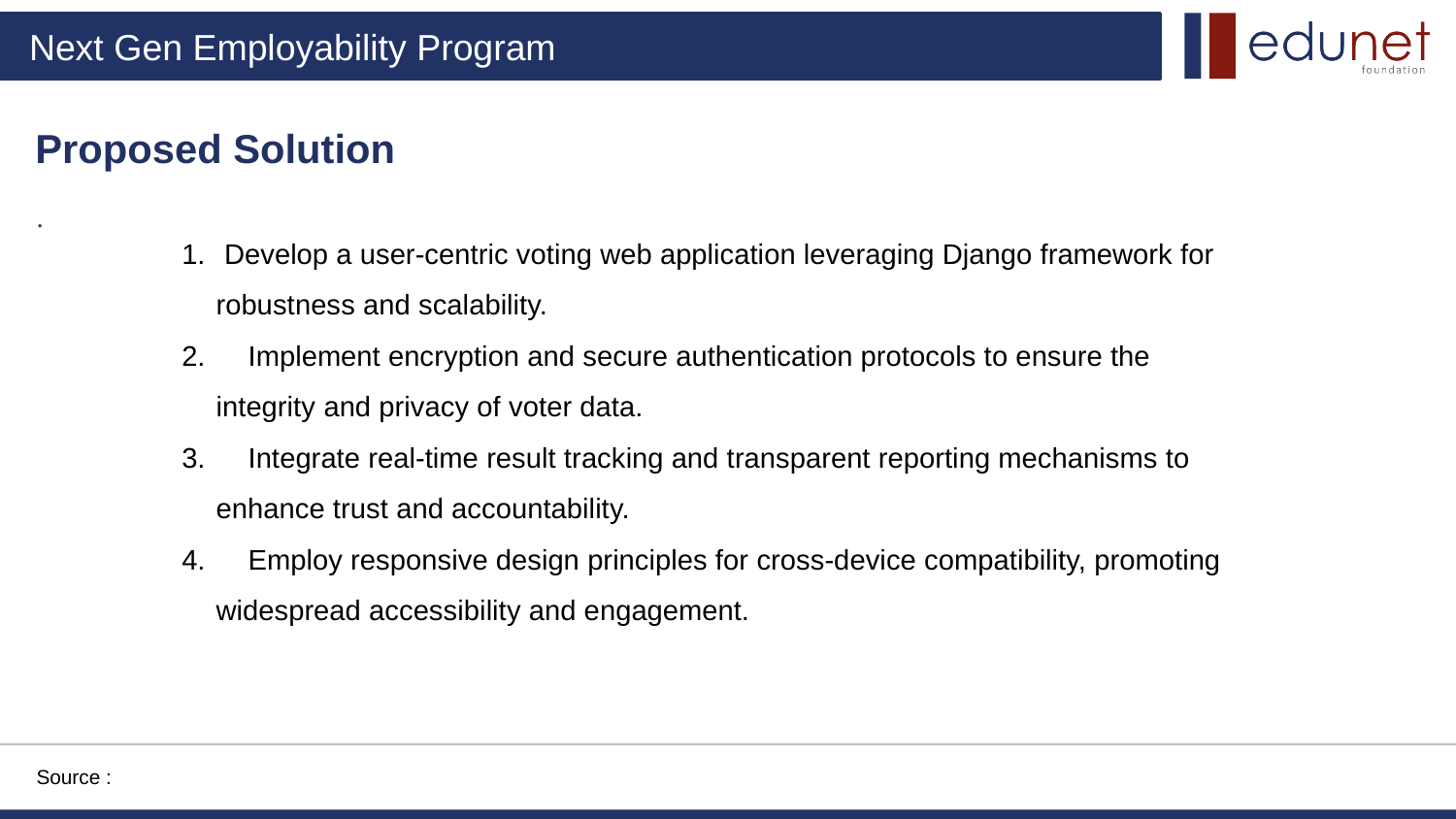

Proposed Solution
.
 Develop a user-centric voting web application leveraging Django framework for robustness and scalability.
    Implement encryption and secure authentication protocols to ensure the integrity and privacy of voter data.
    Integrate real-time result tracking and transparent reporting mechanisms to enhance trust and accountability.
    Employ responsive design principles for cross-device compatibility, promoting widespread accessibility and engagement.
Source :